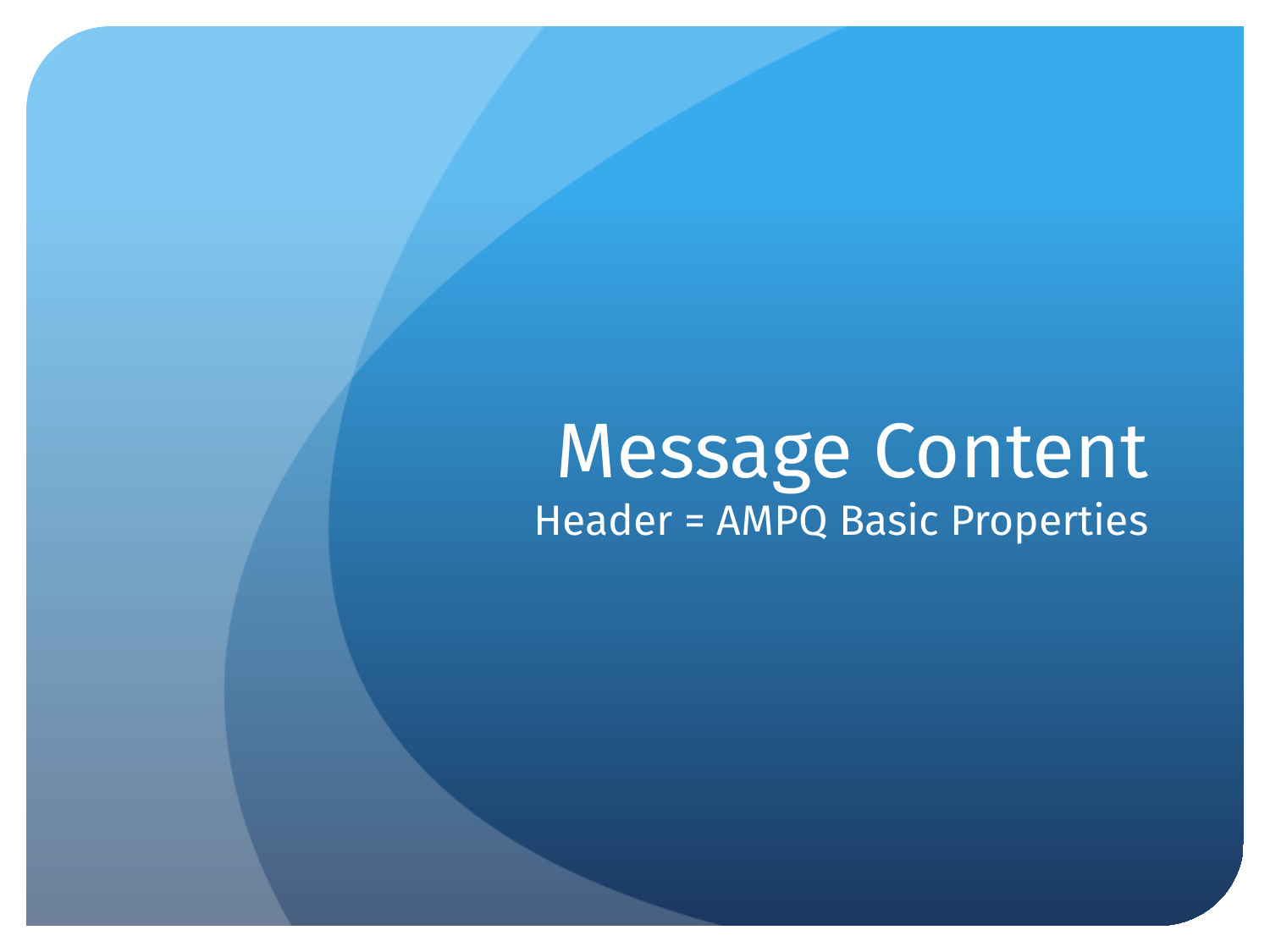

# Message Content Header = AMPQ Basic Properties